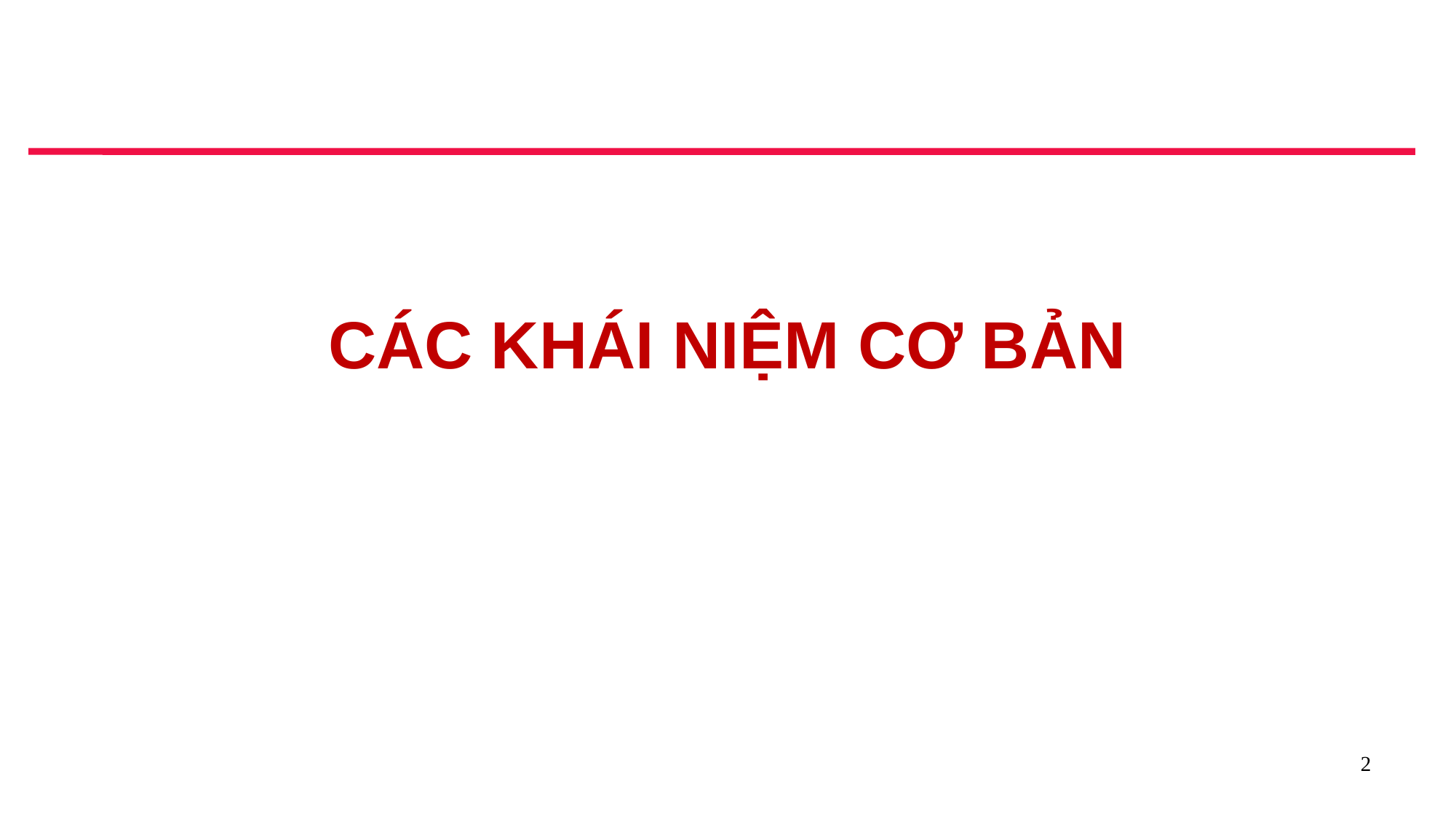

# CÁC KHÁI NIỆM CƠ BẢN

2